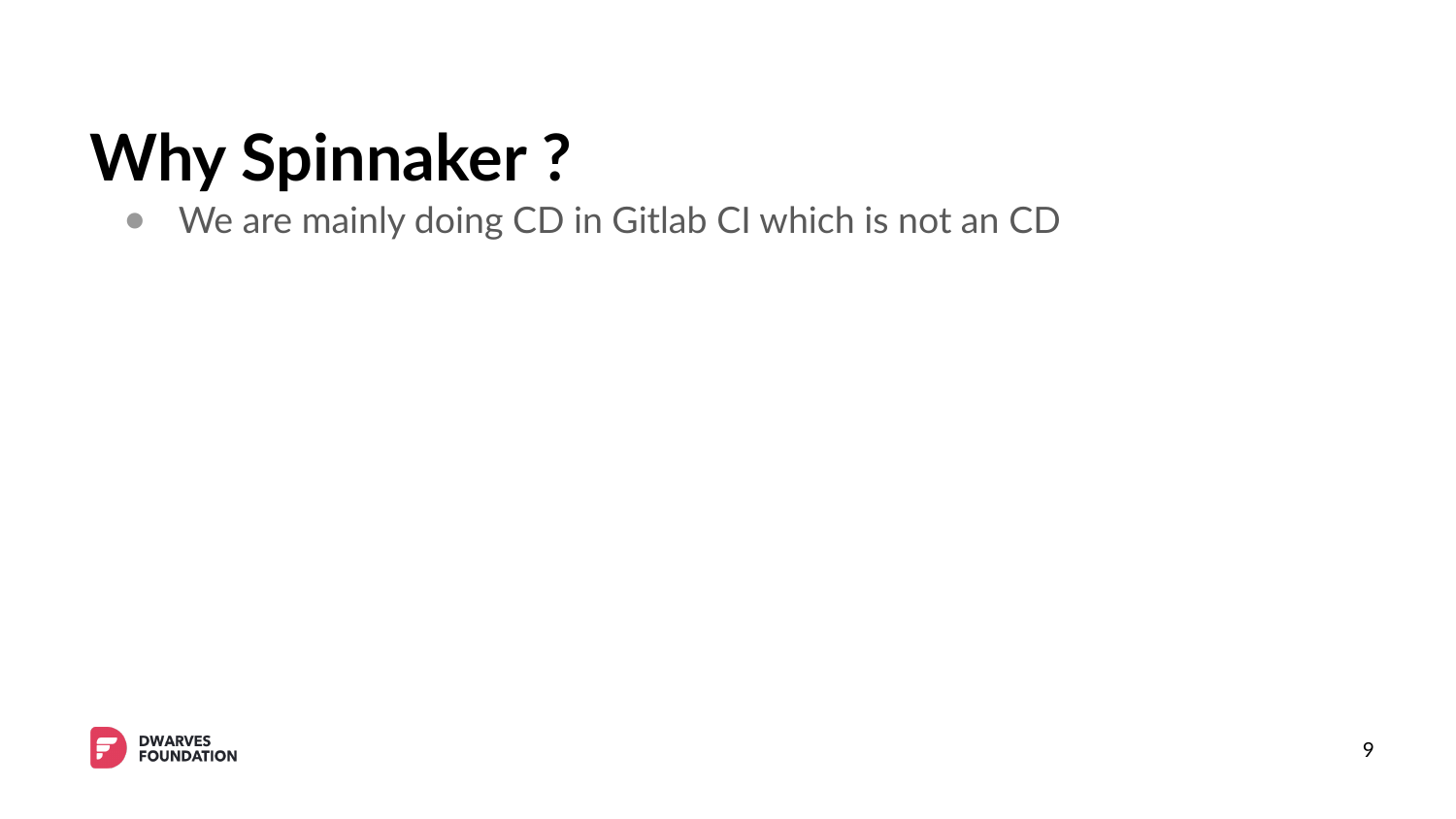

# Why Spinnaker ?
We are mainly doing CD in Gitlab CI which is not an CD

9